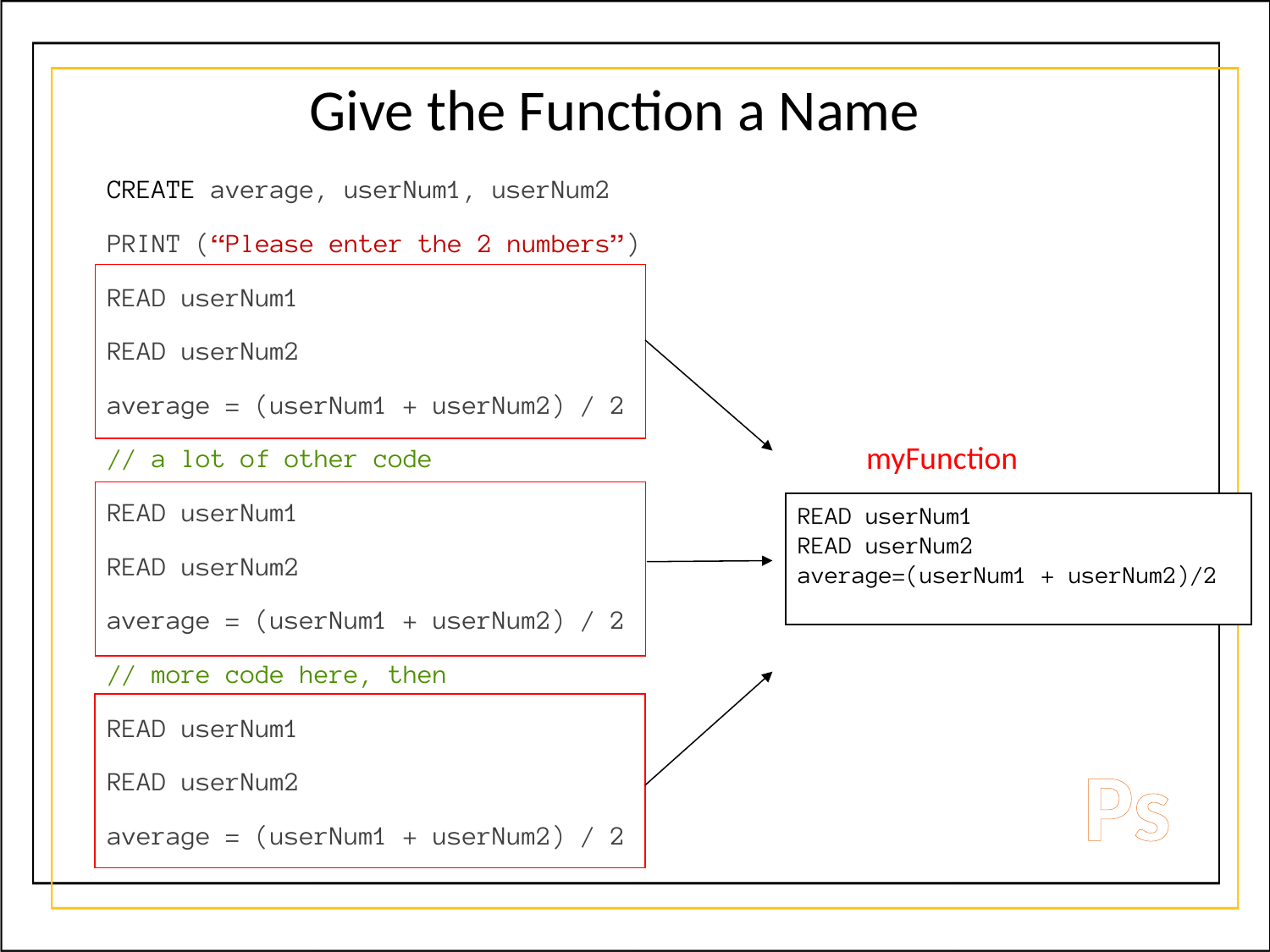

Give the Function a Name
CREATE average, userNum1, userNum2
PRINT (“Please enter the 2 numbers”)
READ userNum1
READ userNum2
average = (userNum1 + userNum2) / 2
// a lot of other code
READ userNum1
READ userNum2
average = (userNum1 + userNum2) / 2
// more code here, then
READ userNum1
READ userNum2
average = (userNum1 + userNum2) / 2

myFunction

READ userNum1
READ userNum2
average=(userNum1 + userNum2)/2

Ps